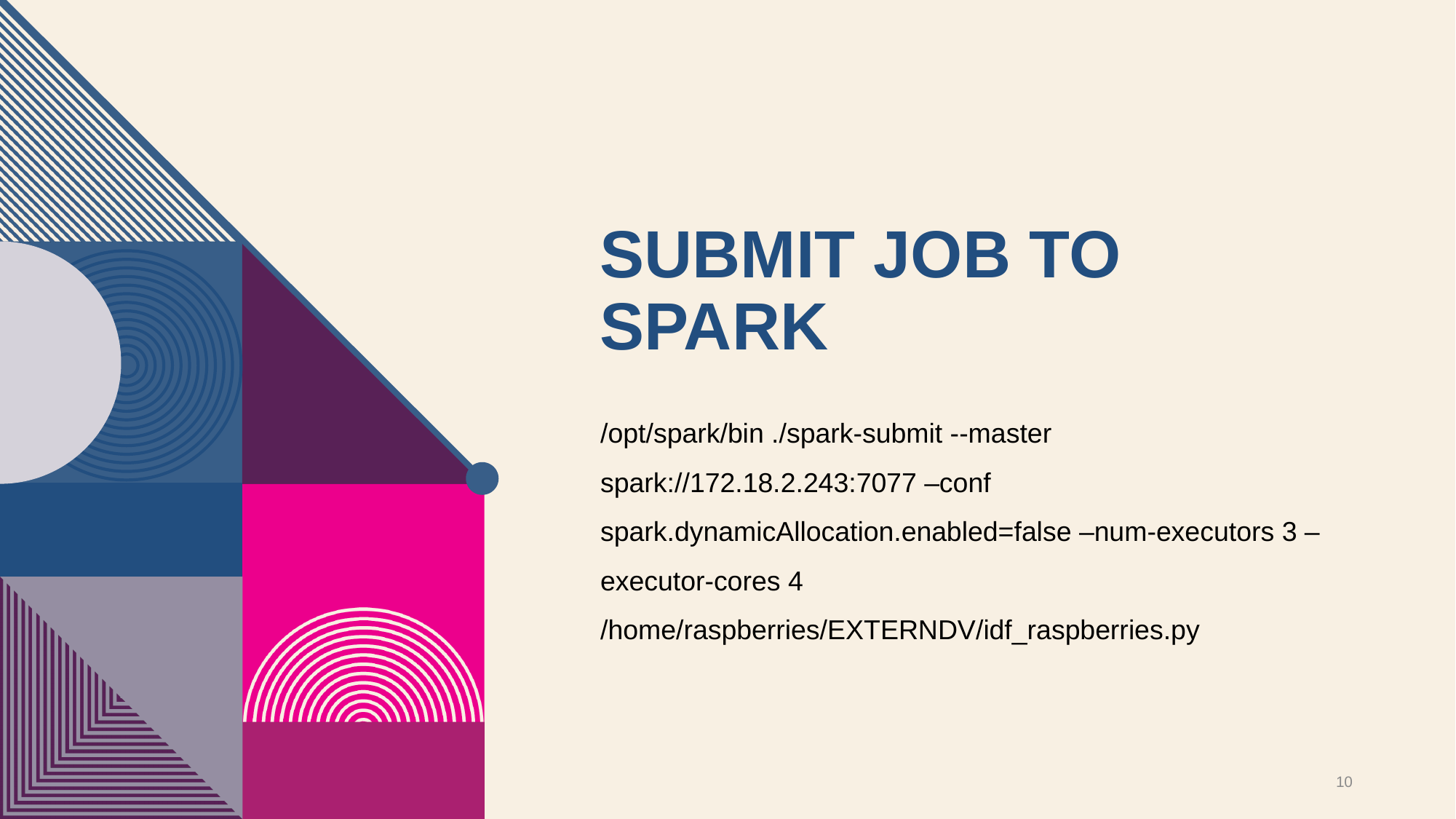

# Submit Job to Spark
/opt/spark/bin ./spark-submit --master spark://172.18.2.243:7077 –conf spark.dynamicAllocation.enabled=false –num-executors 3 –executor-cores 4 /home/raspberries/EXTERNDV/idf_raspberries.py
10